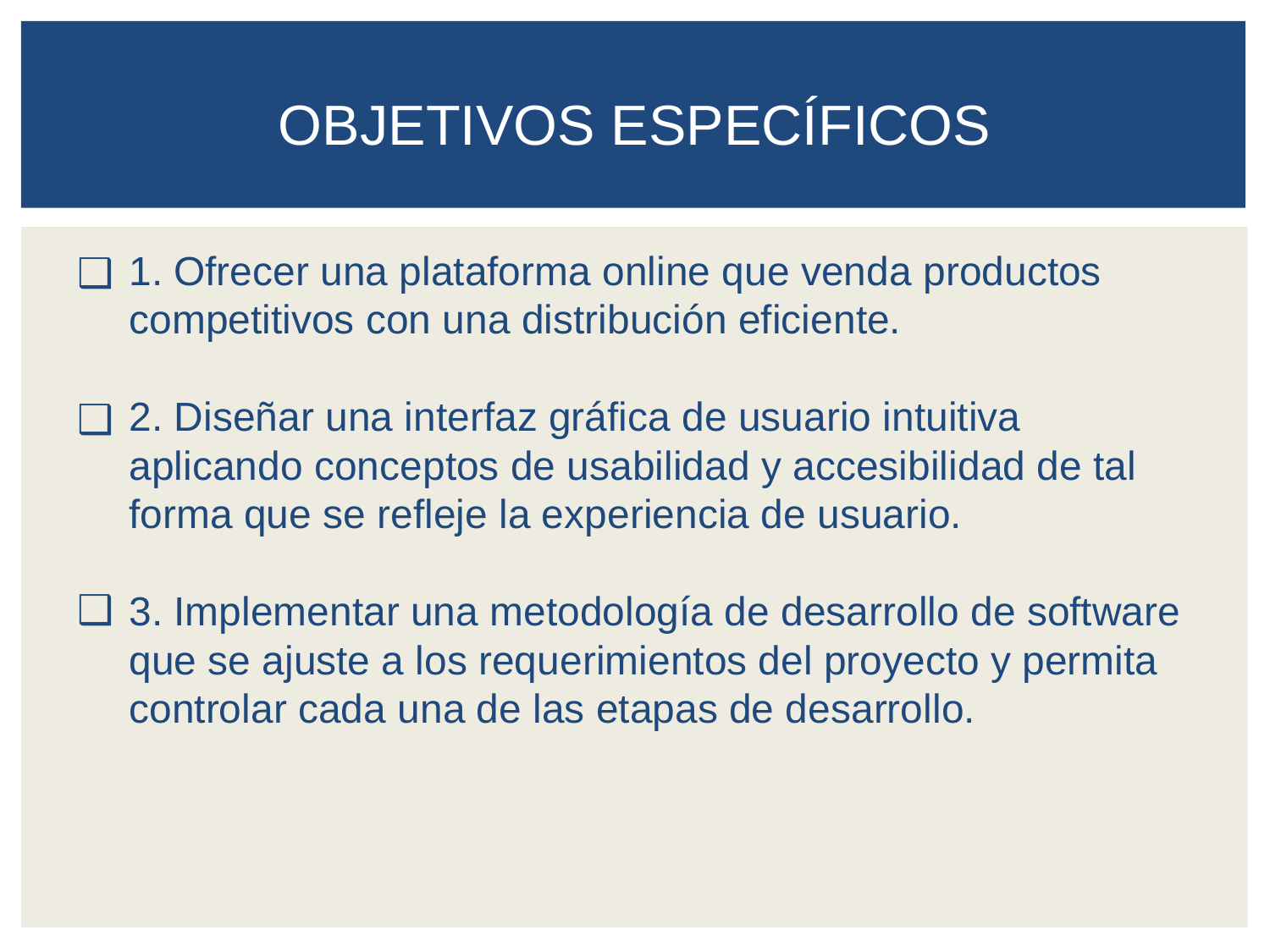

# OBJETIVOS ESPECÍFICOS
1. Ofrecer una plataforma online que venda productos competitivos con una distribución eficiente.

2. Diseñar una interfaz gráfica de usuario intuitiva aplicando conceptos de usabilidad y accesibilidad de tal forma que se refleje la experiencia de usuario.

3. Implementar una metodología de desarrollo de software que se ajuste a los requerimientos del proyecto y permita controlar cada una de las etapas de desarrollo.